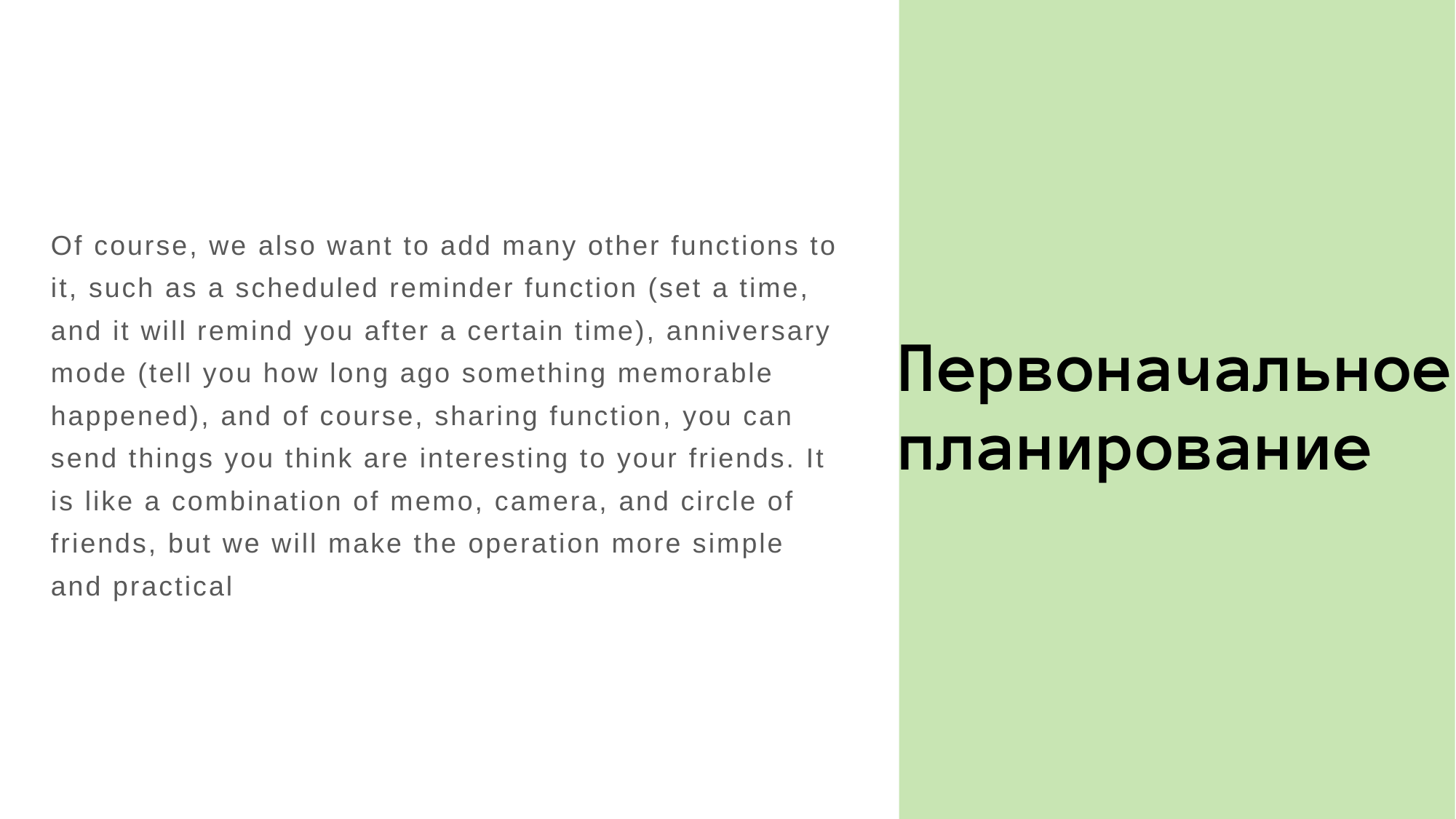

Of course, we also want to add many other functions to it, such as a scheduled reminder function (set a time, and it will remind you after a certain time), anniversary mode (tell you how long ago something memorable happened), and of course, sharing function, you can send things you think are interesting to your friends. It is like a combination of memo, camera, and circle of friends, but we will make the operation more simple and practical
Первоначальное планирование
9